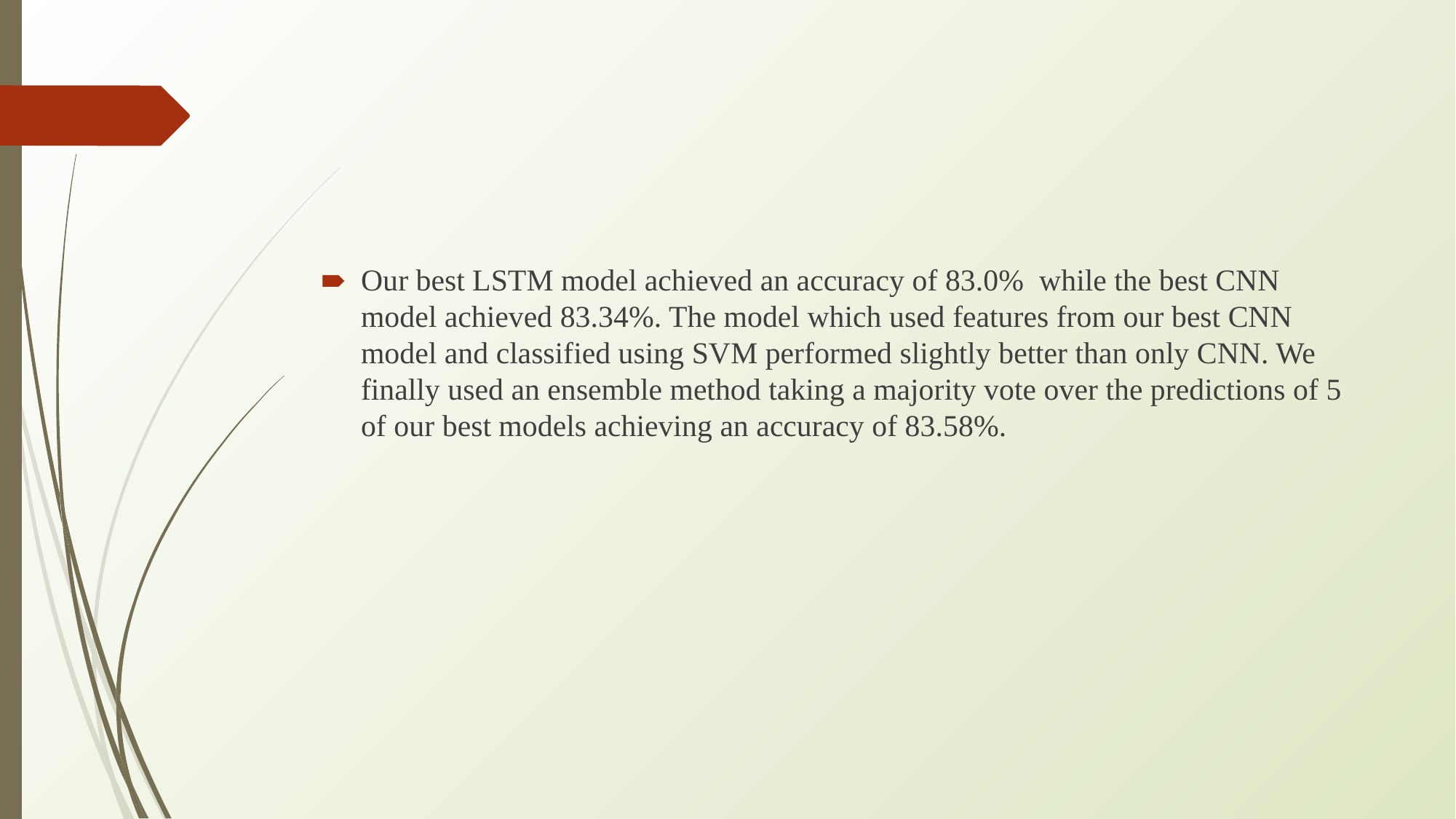

#
Our best LSTM model achieved an accuracy of 83.0%  while the best CNN model achieved 83.34%. The model which used features from our best CNN model and classified using SVM performed slightly better than only CNN. We finally used an ensemble method taking a majority vote over the predictions of 5 of our best models achieving an accuracy of 83.58%.